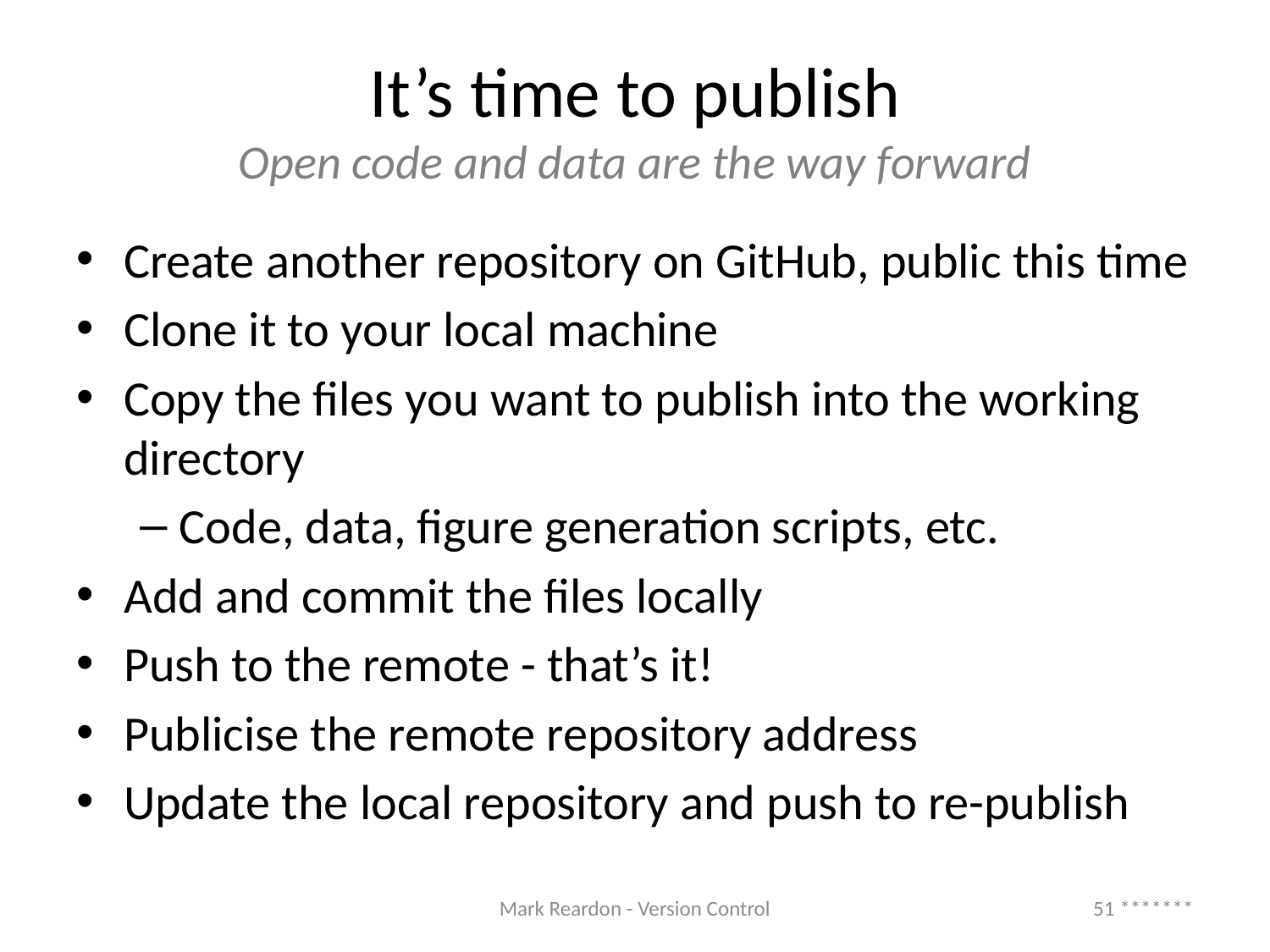

# It’s time to publish Open code and data are the way forward
Create another repository on GitHub, public this time
Clone it to your local machine
Copy the files you want to publish into the working directory
Code, data, figure generation scripts, etc.
Add and commit the files locally
Push to the remote - that’s it!
Publicise the remote repository address
Update the local repository and push to re-publish
Mark Reardon - Version Control
51 *******